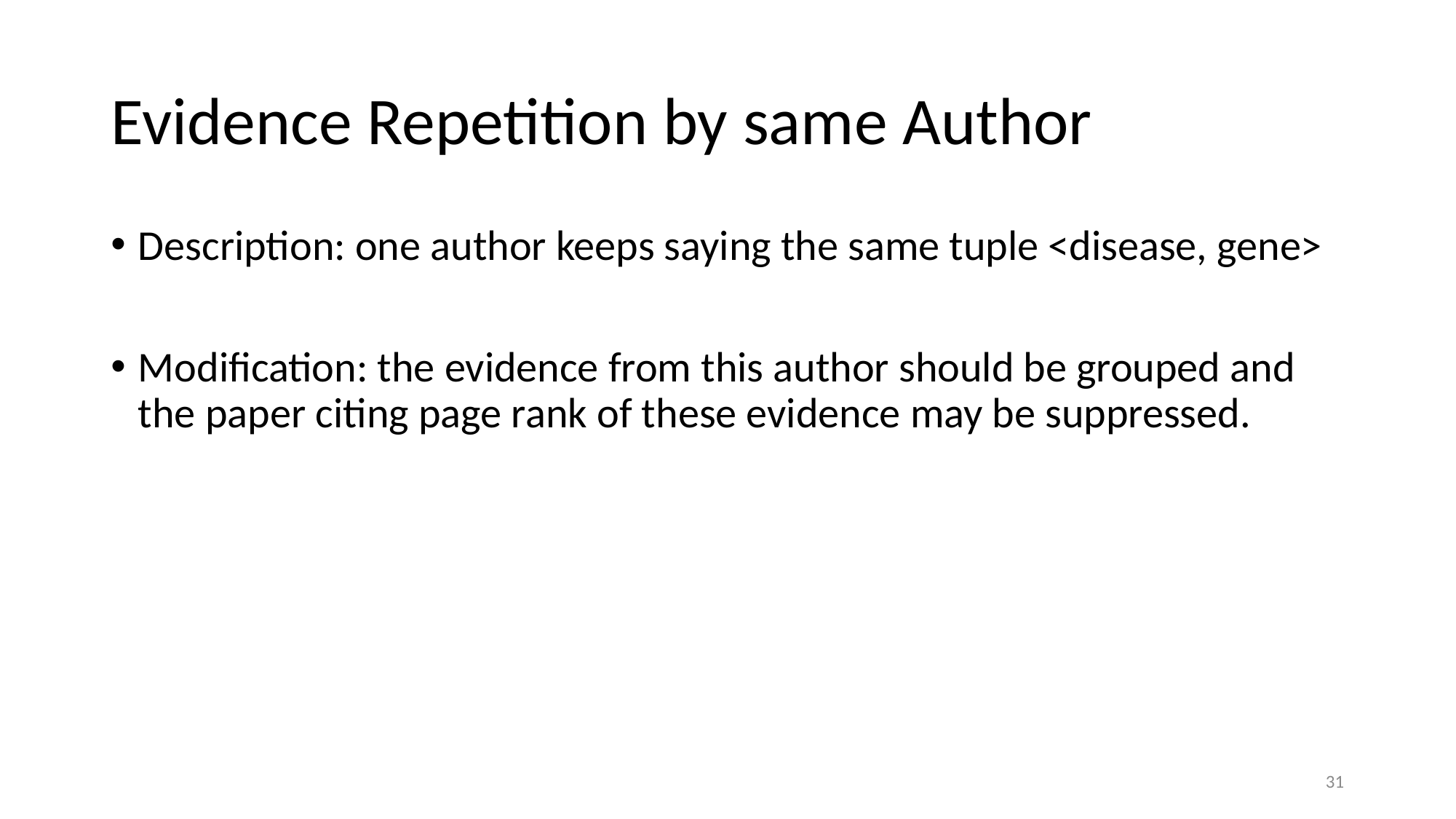

# Evidence Repetition by same Author
Description: one author keeps saying the same tuple <disease, gene>

Modification: the evidence from this author should be grouped and the paper citing page rank of these evidence may be suppressed.
31